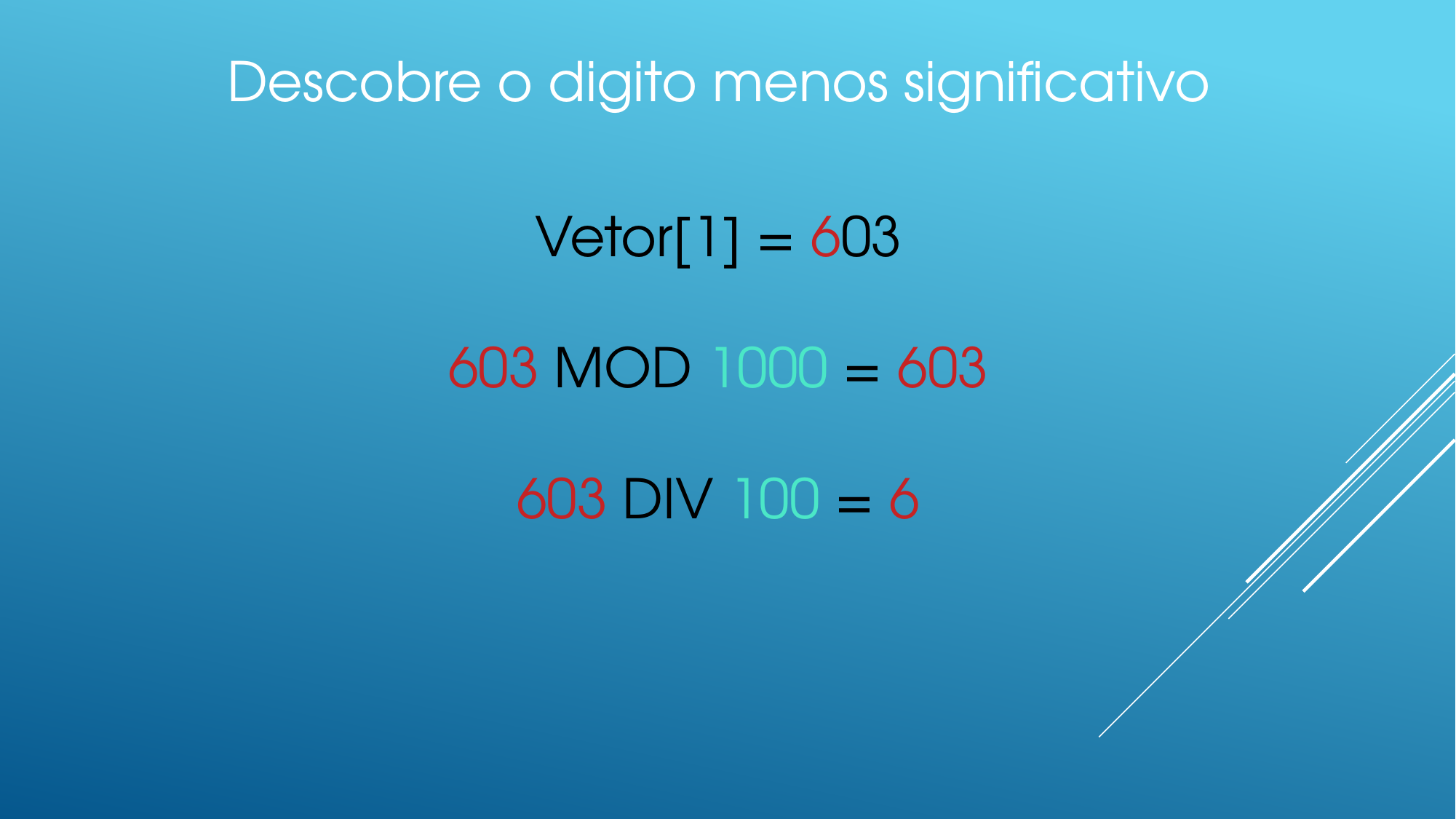

Descobre o digito menos significativo
Vetor[1] = 603

603 MOD 1000 = 603

603 DIV 100 = 6